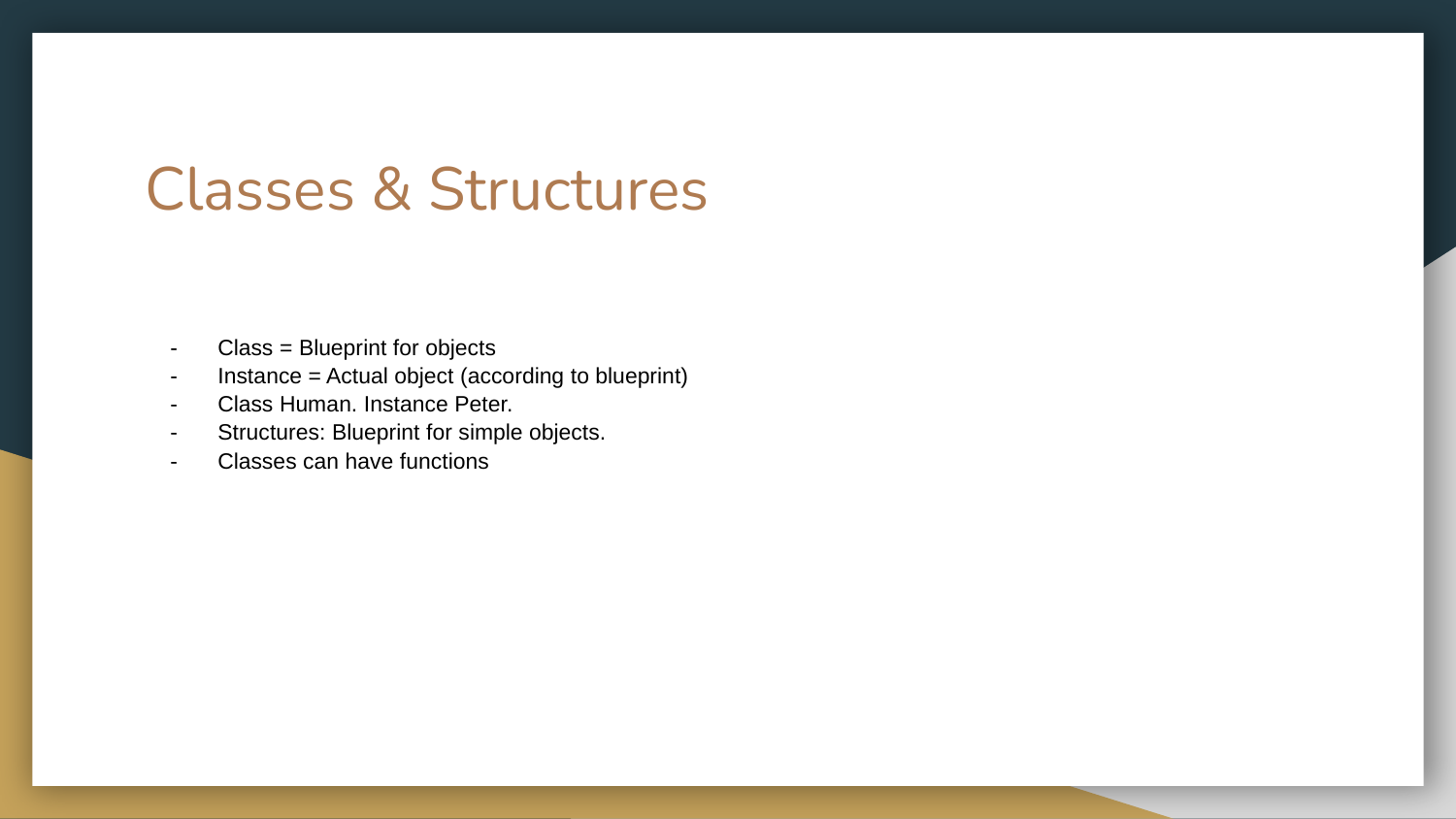

# Classes & Structures
Class = Blueprint for objects
Instance = Actual object (according to blueprint)
Class Human. Instance Peter.
Structures: Blueprint for simple objects.
Classes can have functions